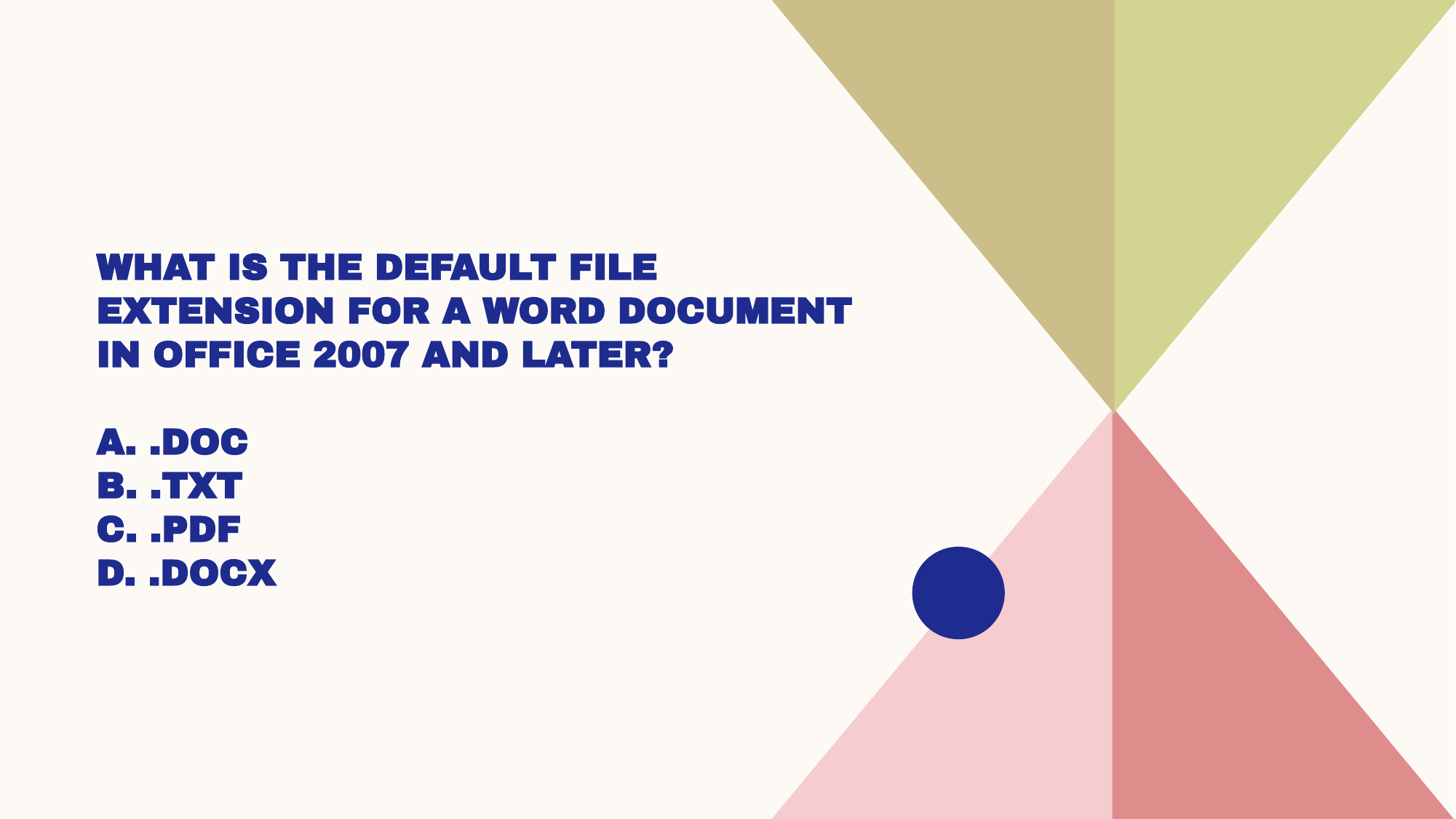

# What is the default file extension for a Word document in Office 2007 and later? A. .doc B. .txt C. .pdf D. .docx